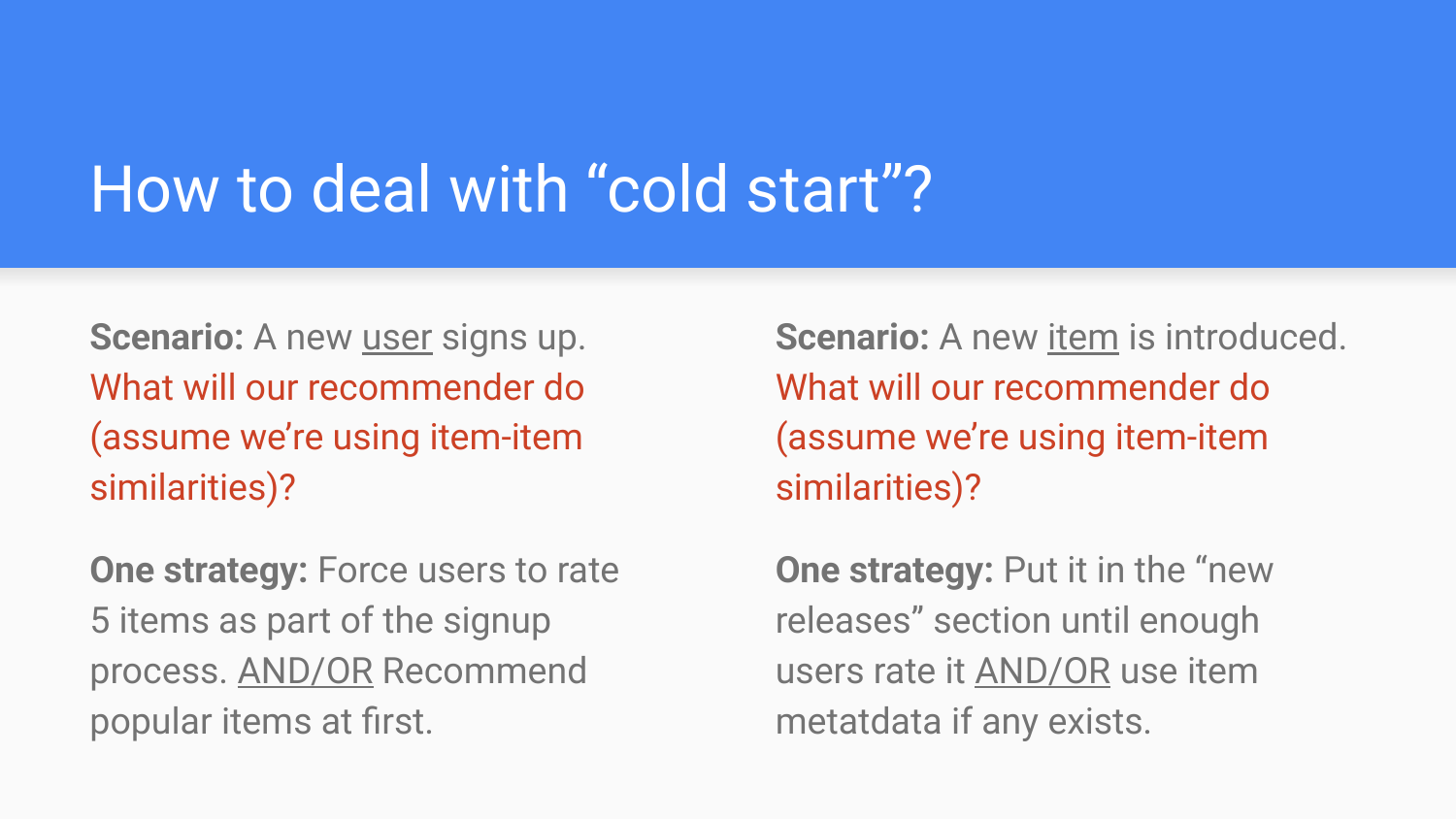

# How to deal with “cold start”?
Scenario: A new user signs up. What will our recommender do (assume we’re using item-item similarities)?
One strategy: Force users to rate 5 items as part of the signup process. AND/OR Recommend popular items at first.
Scenario: A new item is introduced. What will our recommender do (assume we’re using item-item similarities)?
One strategy: Put it in the “new releases” section until enough users rate it AND/OR use item metatdata if any exists.